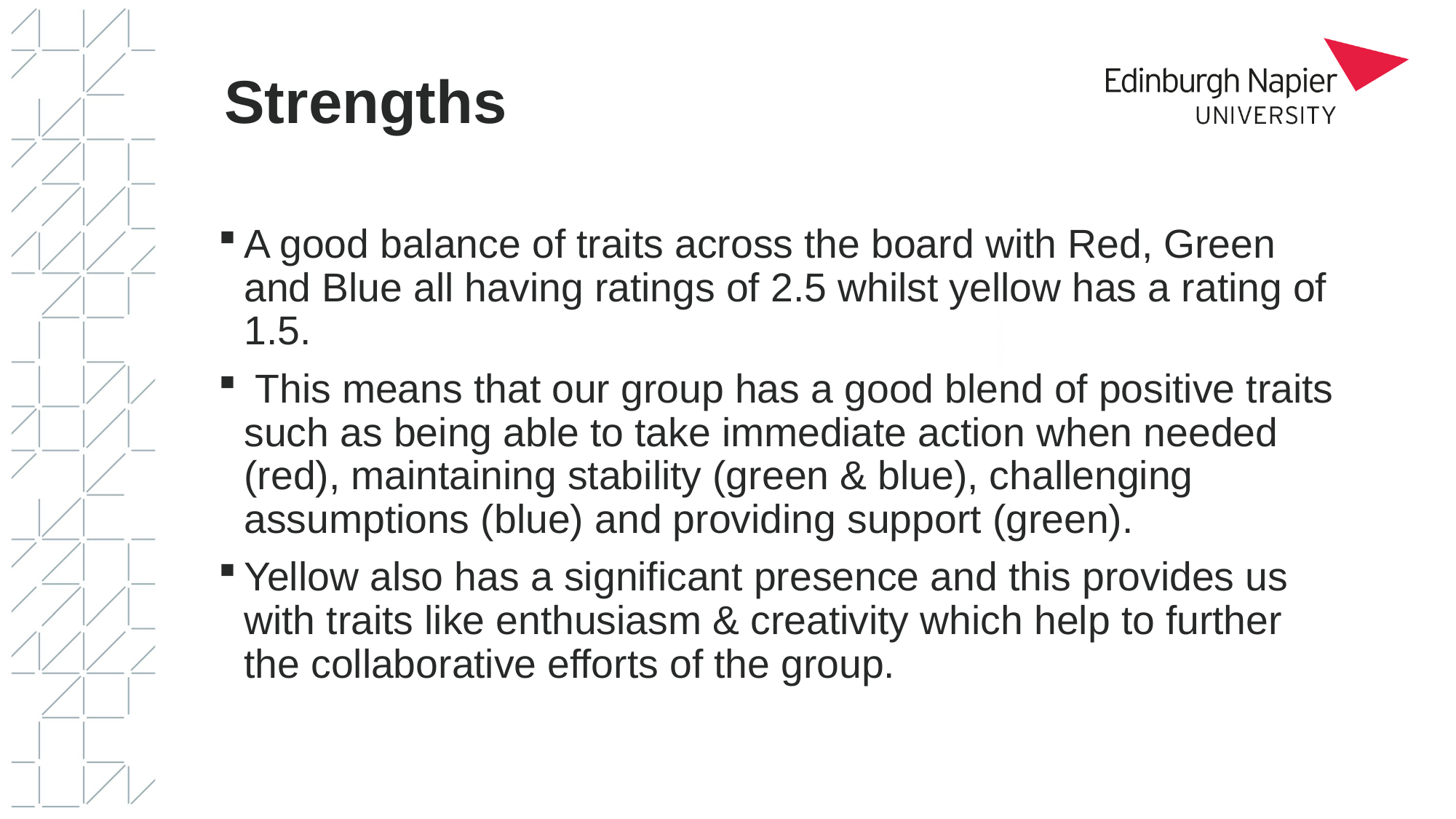

# Strengths
A good balance of traits across the board with Red, Green and Blue all having ratings of 2.5 whilst yellow has a rating of 1.5.
 This means that our group has a good blend of positive traits such as being able to take immediate action when needed (red), maintaining stability (green & blue), challenging assumptions (blue) and providing support (green).
Yellow also has a significant presence and this provides us with traits like enthusiasm & creativity which help to further the collaborative efforts of the group.